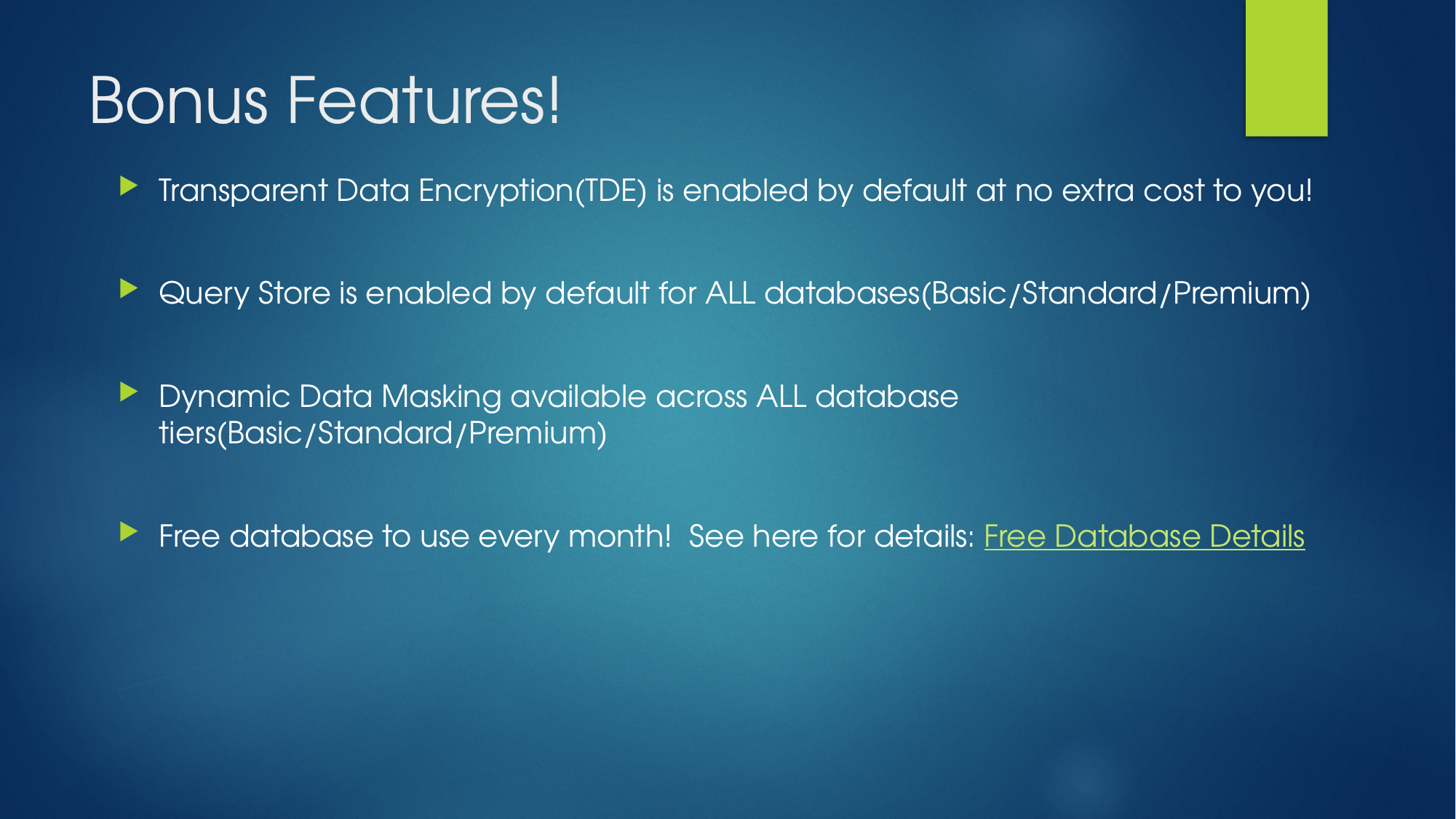

# Bonus Features!
Transparent Data Encryption(TDE) is enabled by default at no extra cost to you!

Query Store is enabled by default for ALL databases(Basic/Standard/Premium)

Dynamic Data Masking available across ALL database tiers(Basic/Standard/Premium)

Free database to use every month!  See here for details: Free Database Details